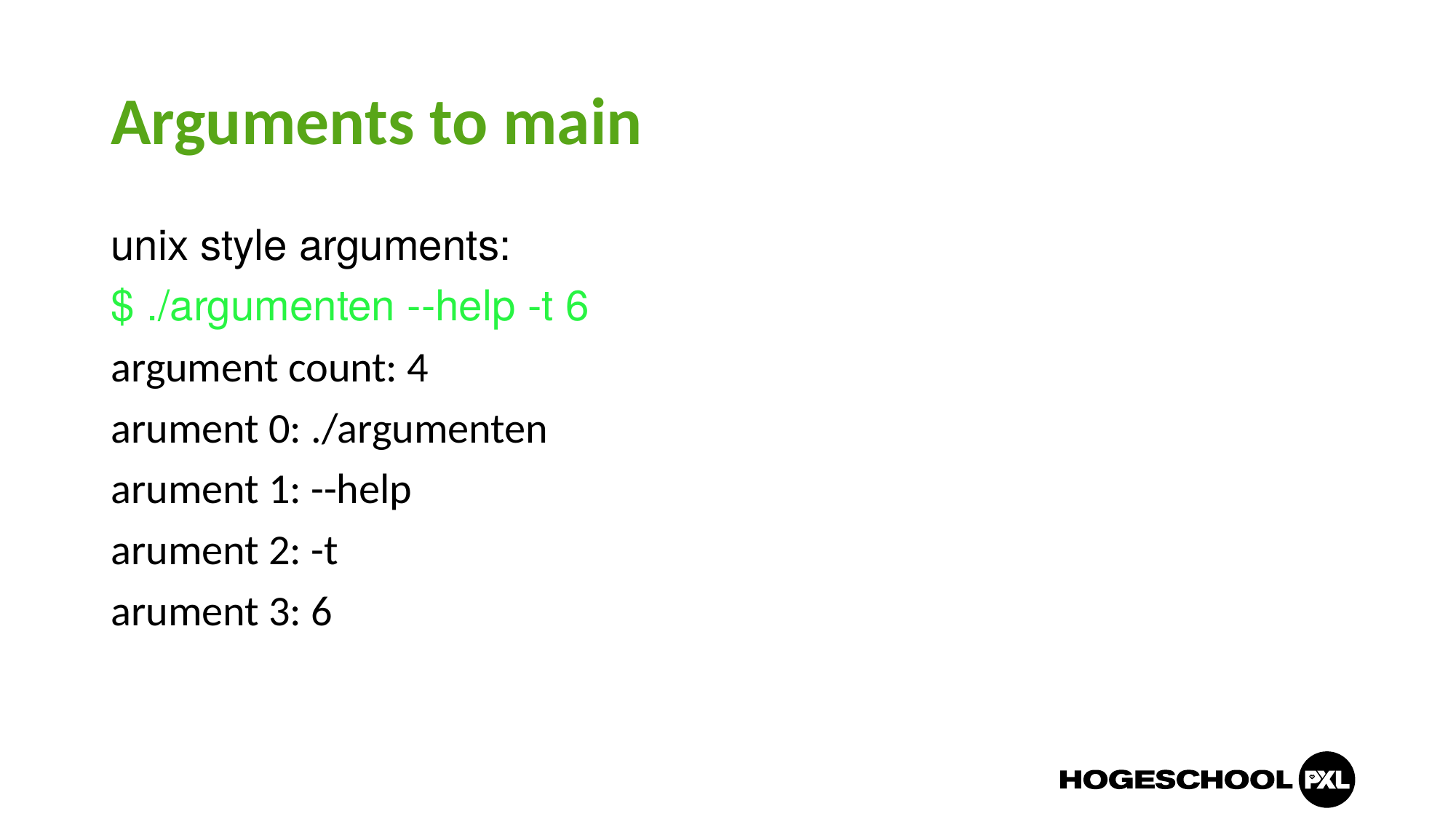

# Arguments to main
unix style arguments:
$ ./argumenten --help -t 6
argument count: 4
arument 0: ./argumenten
arument 1: --help
arument 2: -t
arument 3: 6